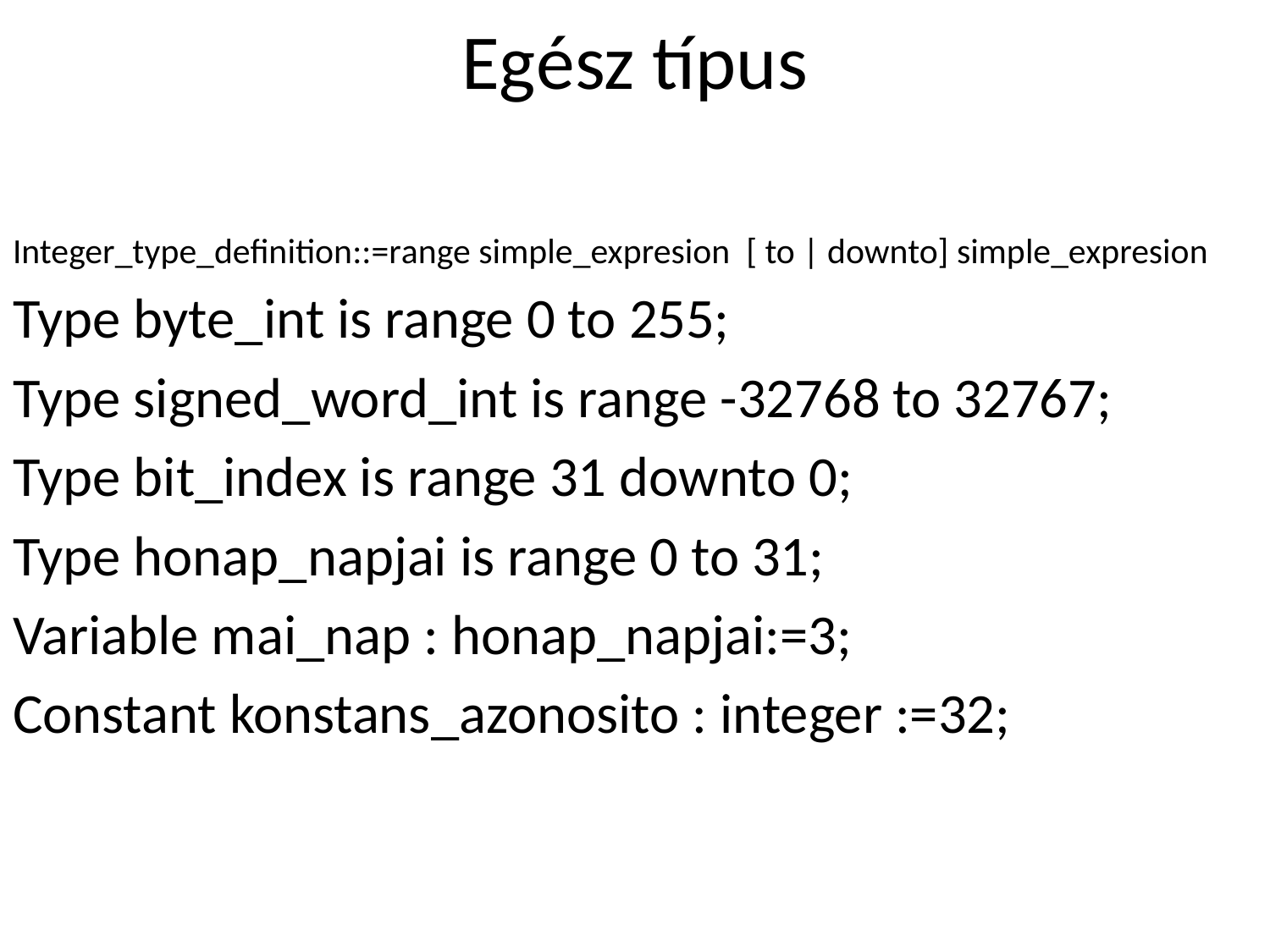

# Egész típus
Integer_type_definition::=range simple_expresion  [ to | downto] simple_expresion
Type byte_int is range 0 to 255;
Type signed_word_int is range -32768 to 32767;
Type bit_index is range 31 downto 0;
Type honap_napjai is range 0 to 31;
Variable mai_nap : honap_napjai:=3;
Constant konstans_azonosito : integer :=32;